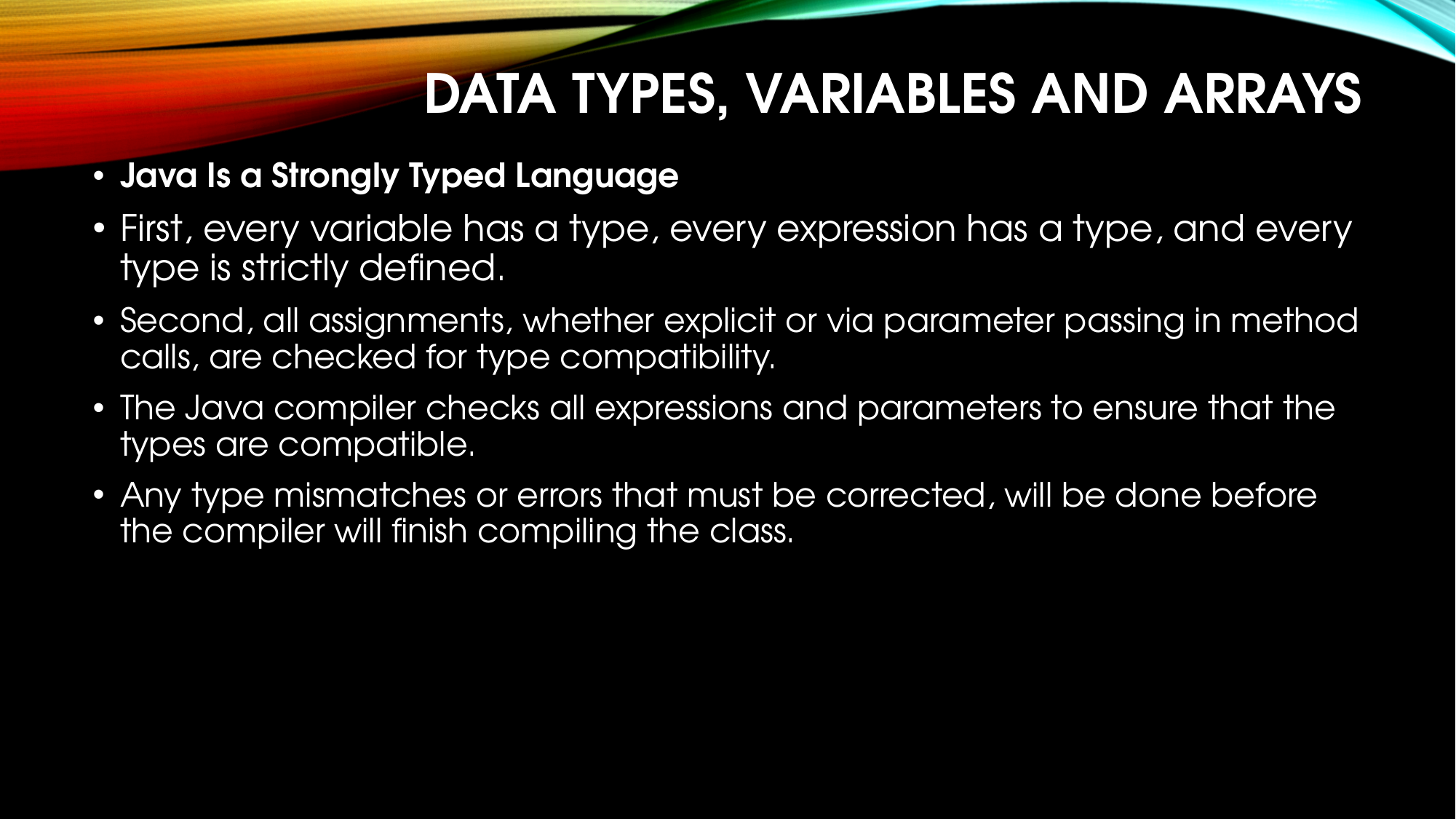

# Data types, variables and arrays
Java Is a Strongly Typed Language
First, every variable has a type, every expression has a type, and every type is strictly defined.
Second, all assignments, whether explicit or via parameter passing in method calls, are checked for type compatibility.
The Java compiler checks all expressions and parameters to ensure that the types are compatible.
Any type mismatches or errors that must be corrected, will be done before the compiler will finish compiling the class.